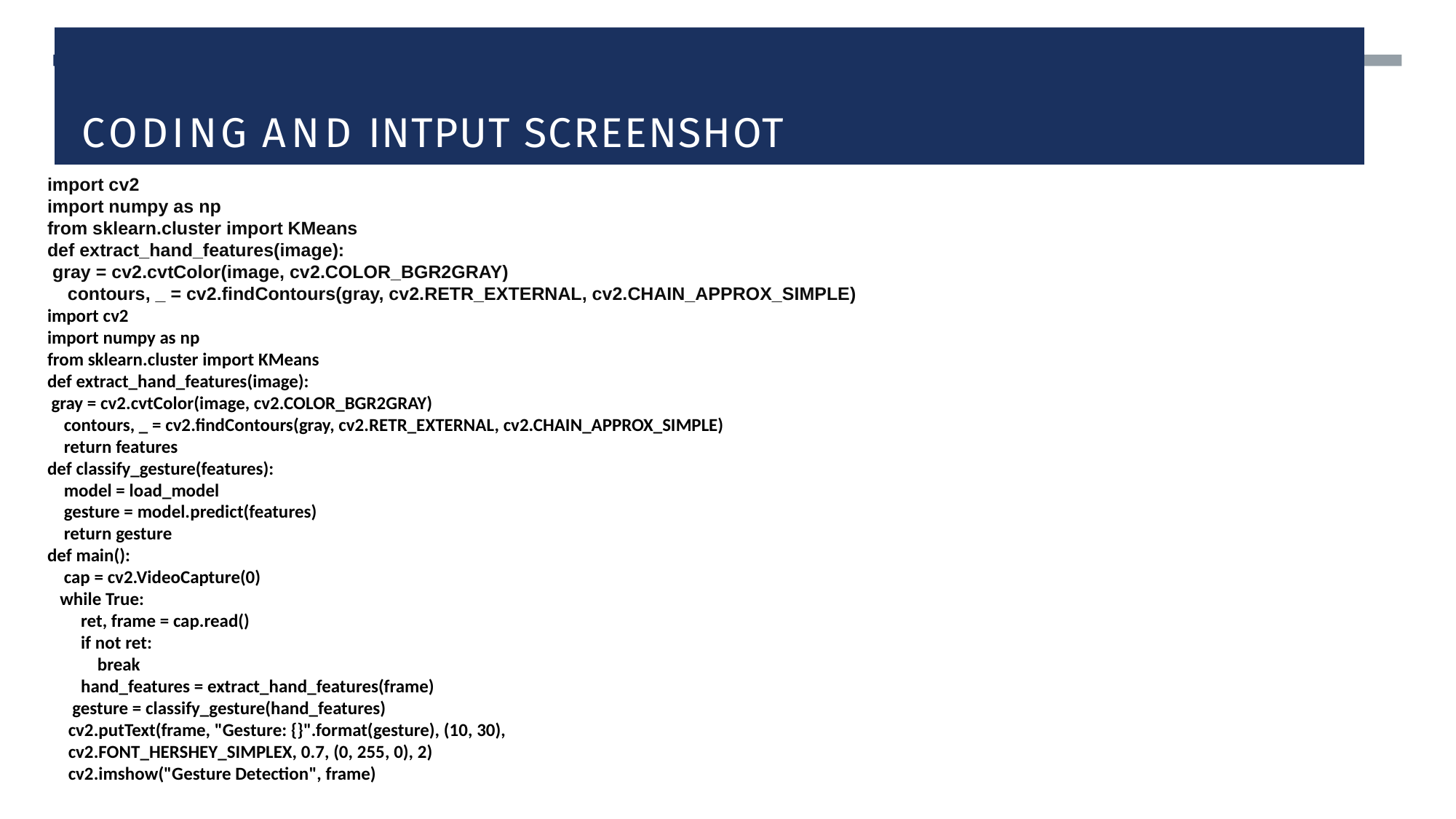

# CODING AND INTPUT SCREENSHOT
import cv2
import numpy as np
from sklearn.cluster import KMeans
def extract_hand_features(image):
 gray = cv2.cvtColor(image, cv2.COLOR_BGR2GRAY)
    contours, _ = cv2.findContours(gray, cv2.RETR_EXTERNAL, cv2.CHAIN_APPROX_SIMPLE)
import cv2
import numpy as np
from sklearn.cluster import KMeans
def extract_hand_features(image):
 gray = cv2.cvtColor(image, cv2.COLOR_BGR2GRAY)
    contours, _ = cv2.findContours(gray, cv2.RETR_EXTERNAL, cv2.CHAIN_APPROX_SIMPLE)
    return features
def classify_gesture(features):
    model = load_model
    gesture = model.predict(features)
    return gesture
def main():
    cap = cv2.VideoCapture(0)
   while True:
        ret, frame = cap.read()
        if not ret:
            break
        hand_features = extract_hand_features(frame)
      gesture = classify_gesture(hand_features)
     cv2.putText(frame, "Gesture: {}".format(gesture), (10, 30),
     cv2.FONT_HERSHEY_SIMPLEX, 0.7, (0, 255, 0), 2)
     cv2.imshow("Gesture Detection", frame)